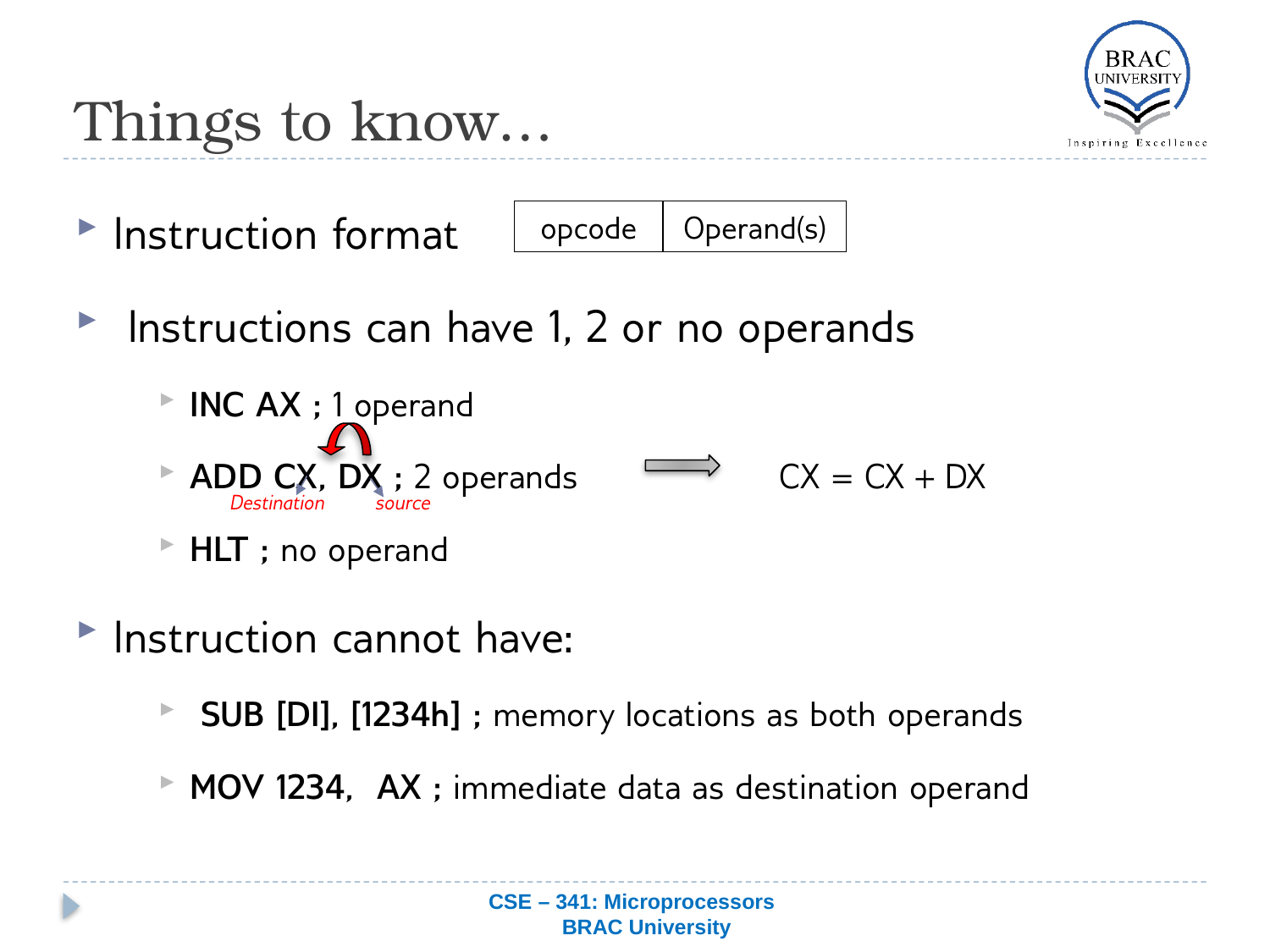

# Things to know…
Instruction format
 Instructions can have 1, 2 or no operands
INC AX ; 1 operand
ADD CX, DX ; 2 operands                   CX = CX + DX
HLT ; no operand
Instruction cannot have:
 SUB [DI], [1234h] ; memory locations as both operands
MOV 1234,  AX ; immediate data as destination operand

opcode
Operand(s)

Destination        source
CSE – 341: Microprocessors
    BRAC University